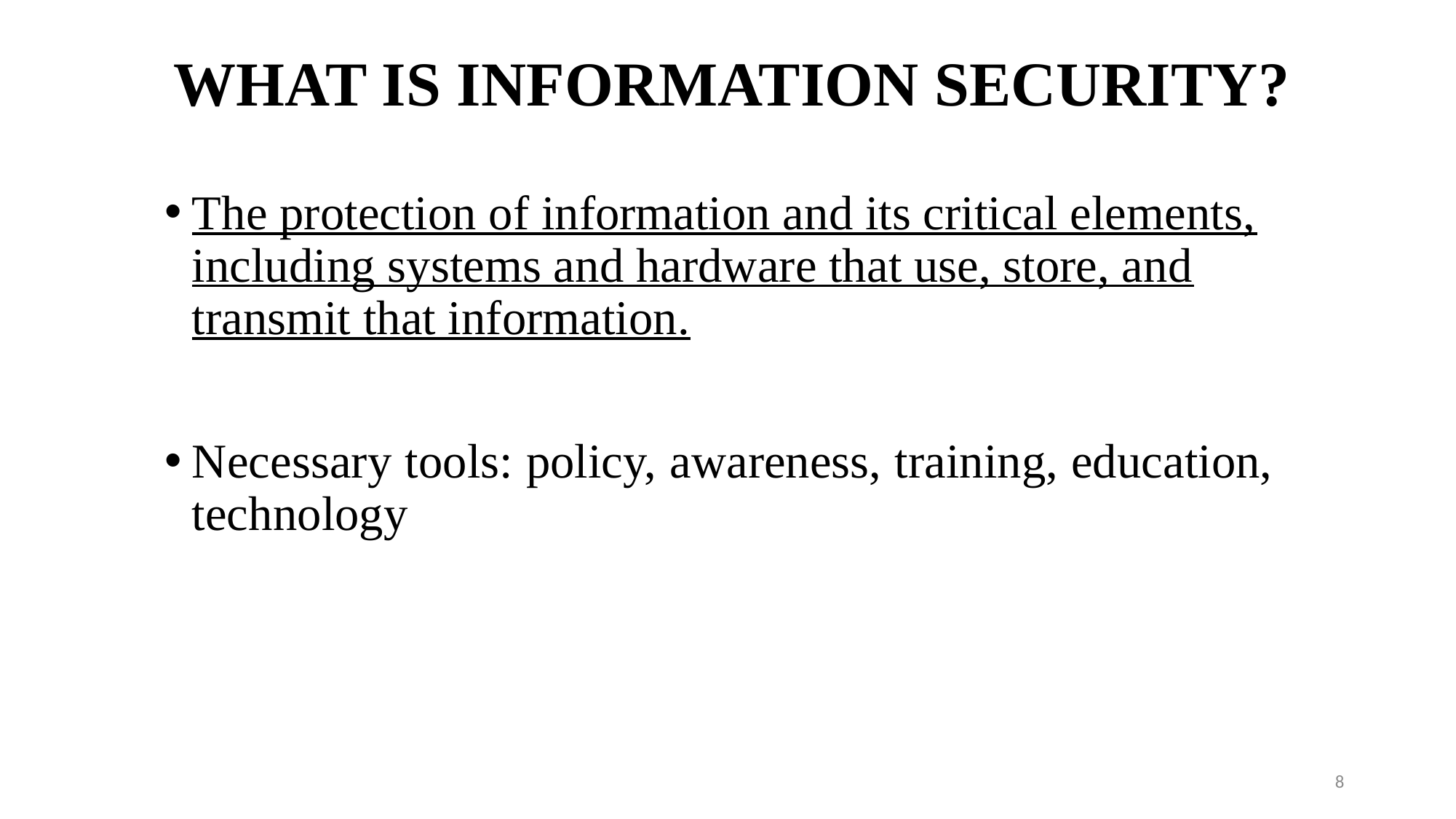

# WHAT IS INFORMATION SECURITY?
The protection of information and its critical elements, including systems and hardware that use, store, and transmit that information.

Necessary tools: policy, awareness, training, education, technology
8